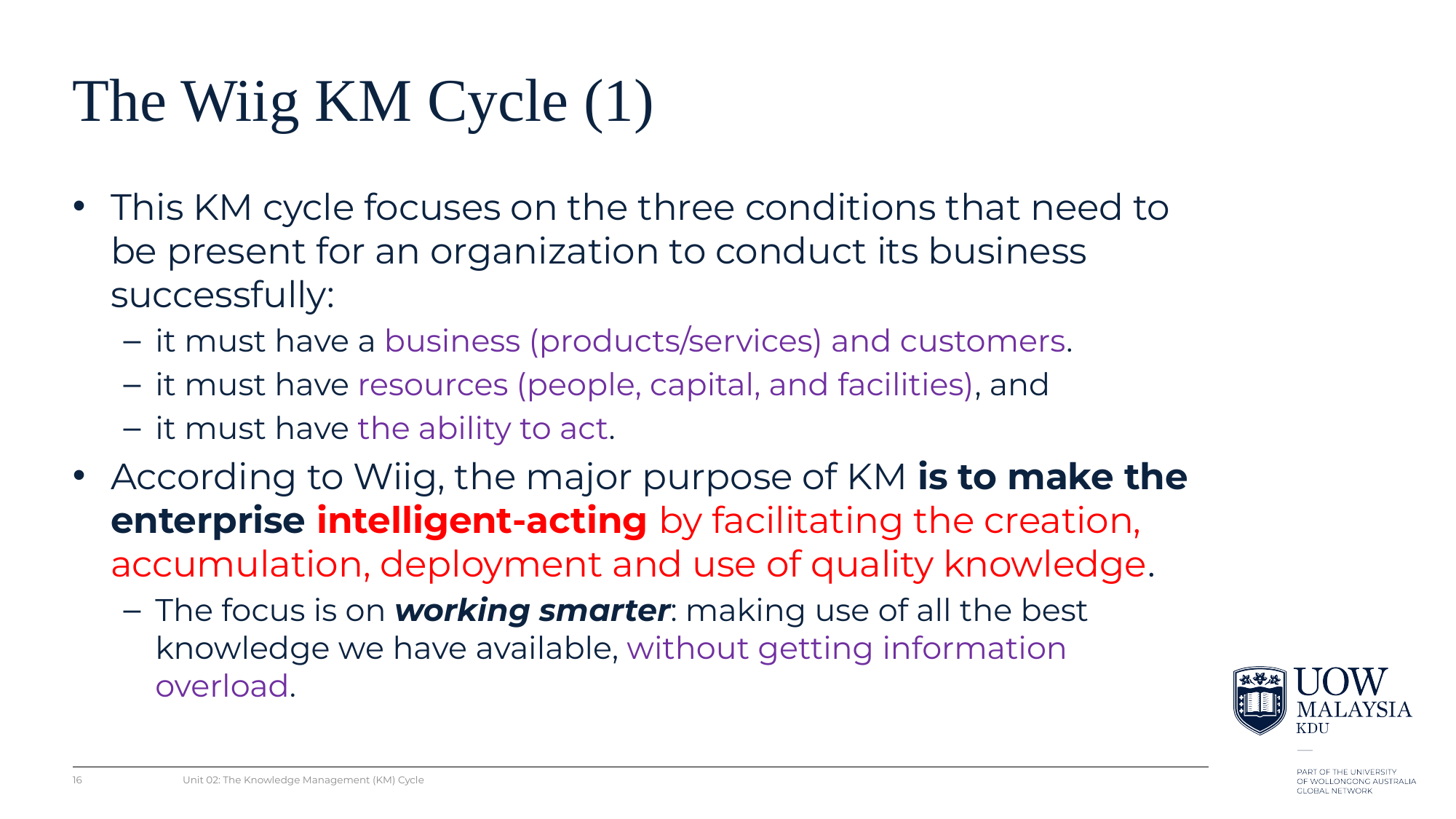

# The Wiig KM Cycle (1)
This KM cycle focuses on the three conditions that need to be present for an organization to conduct its business successfully:
it must have a business (products/services) and customers.
it must have resources (people, capital, and facilities), and
it must have the ability to act.
According to Wiig, the major purpose of KM is to make the enterprise intelligent-acting by facilitating the creation, accumulation, deployment and use of quality knowledge.
The focus is on working smarter: making use of all the best knowledge we have available, without getting information overload.
16
Unit 02: The Knowledge Management (KM) Cycle